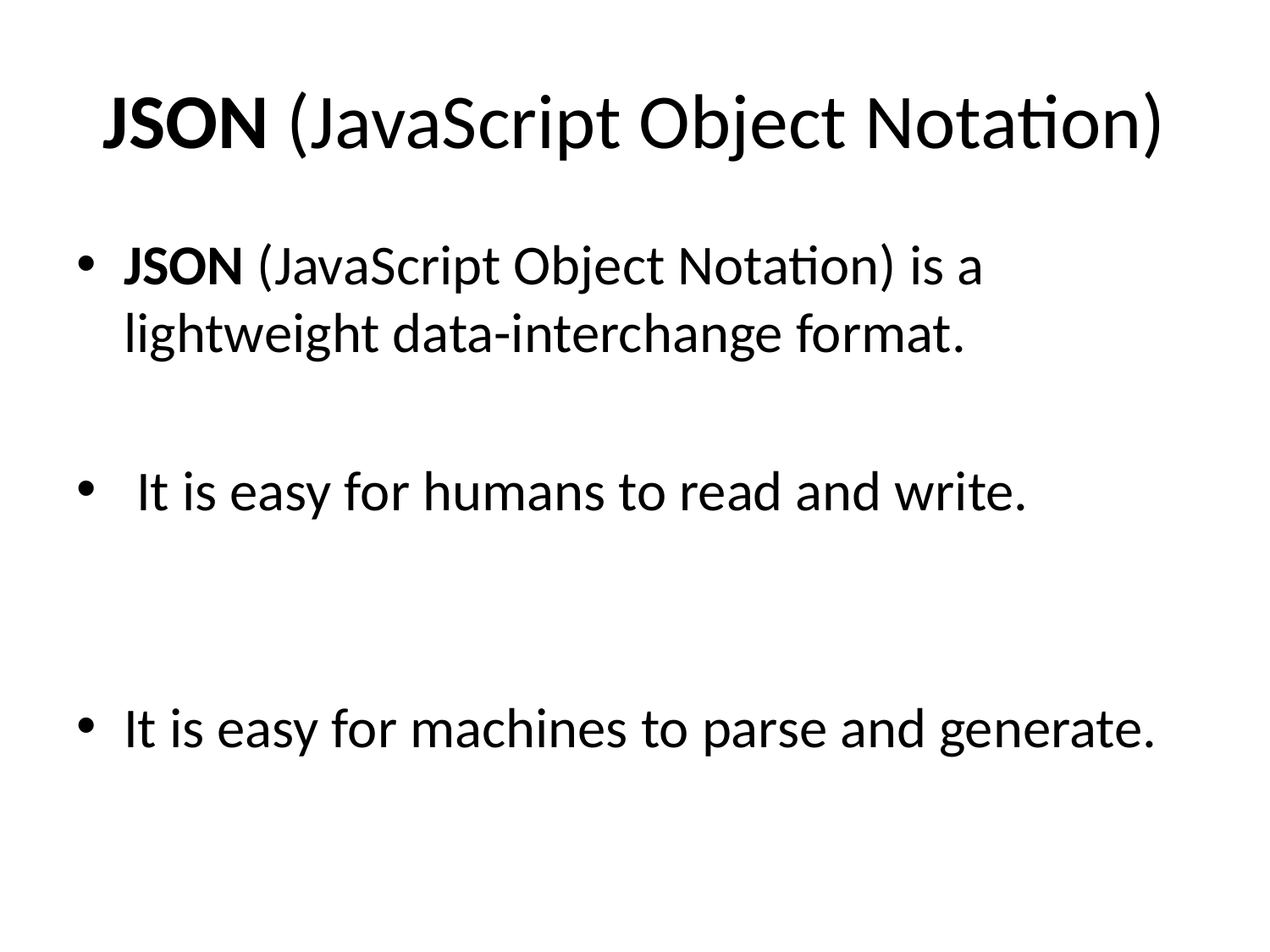

# JSON (JavaScript Object Notation)
JSON (JavaScript Object Notation) is a lightweight data-interchange format.

 It is easy for humans to read and write.

It is easy for machines to parse and generate.